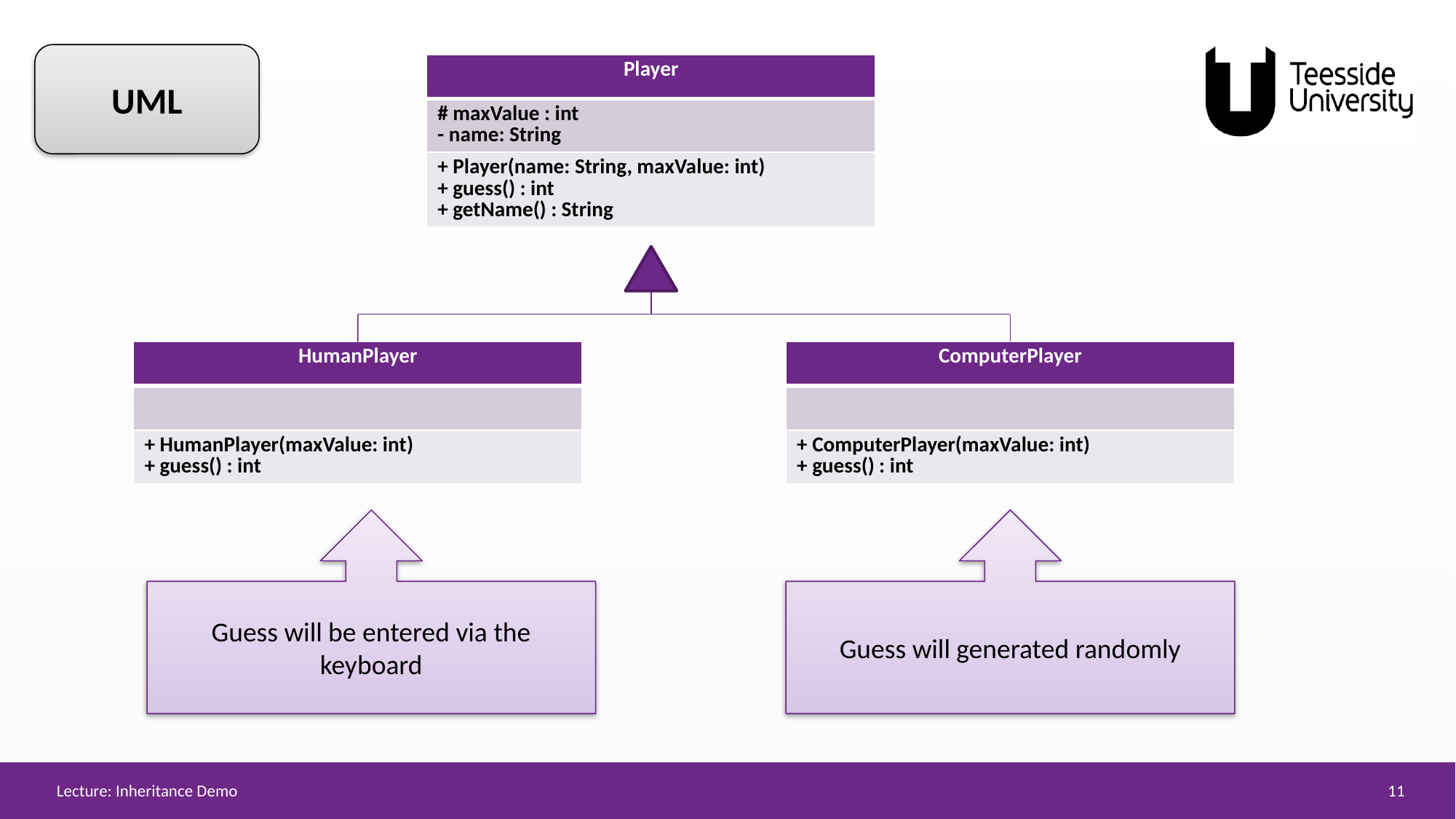

UML
| Player |
| --- |
| # maxValue : int - name: String |
| + Player(name: String, maxValue: int) + guess() : int + getName() : String |

| HumanPlayer |
| --- |
|  |
| + HumanPlayer(maxValue: int) + guess() : int |
| ComputerPlayer |
| --- |
|  |
| + ComputerPlayer(maxValue: int) + guess() : int |
Guess will be entered via the keyboard
Guess will generated randomly
11
Lecture: Inheritance Demo